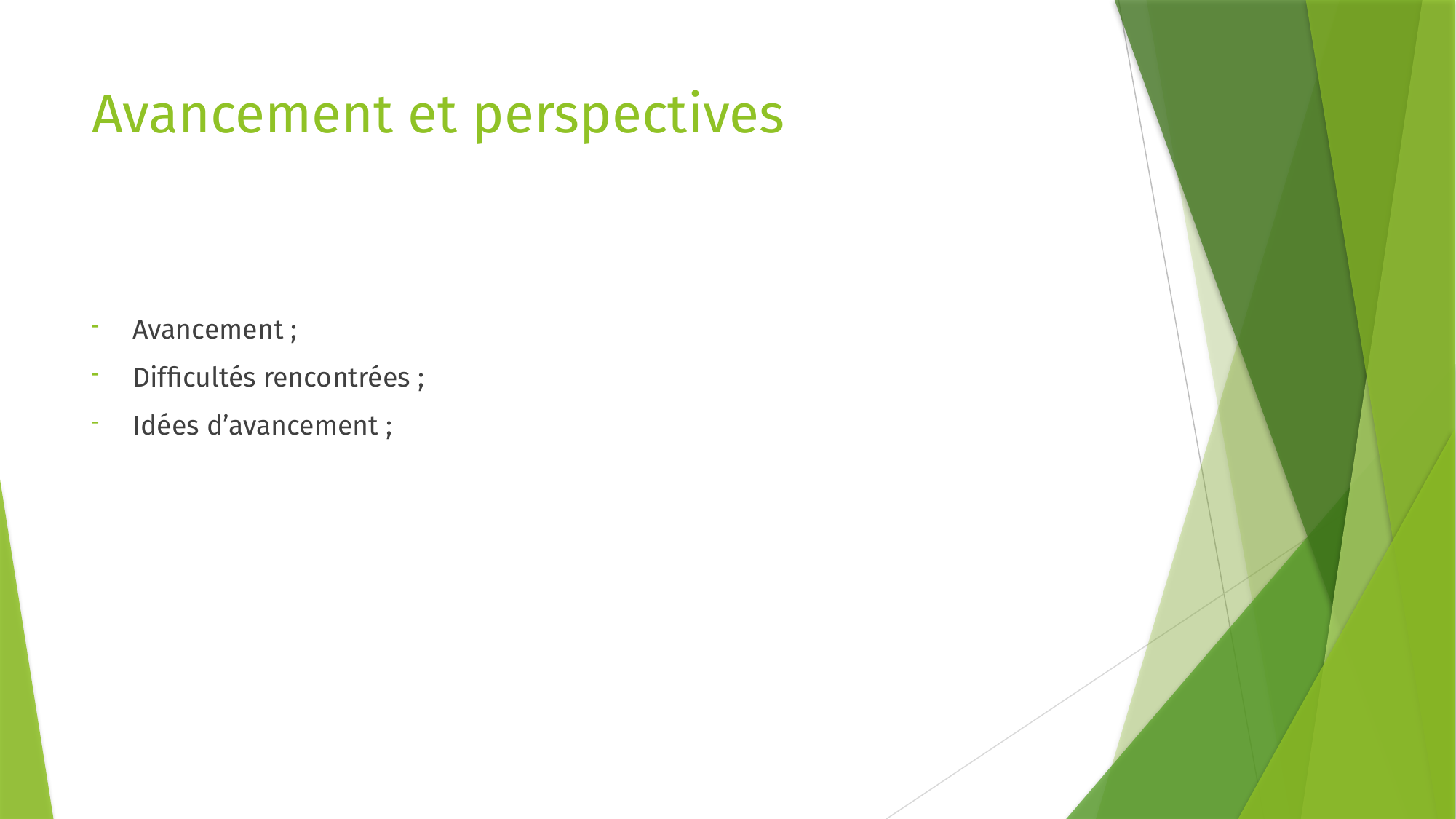

# Avancement et perspectives

Avancement ;
Difficultés rencontrées ;
Idées d’avancement ;